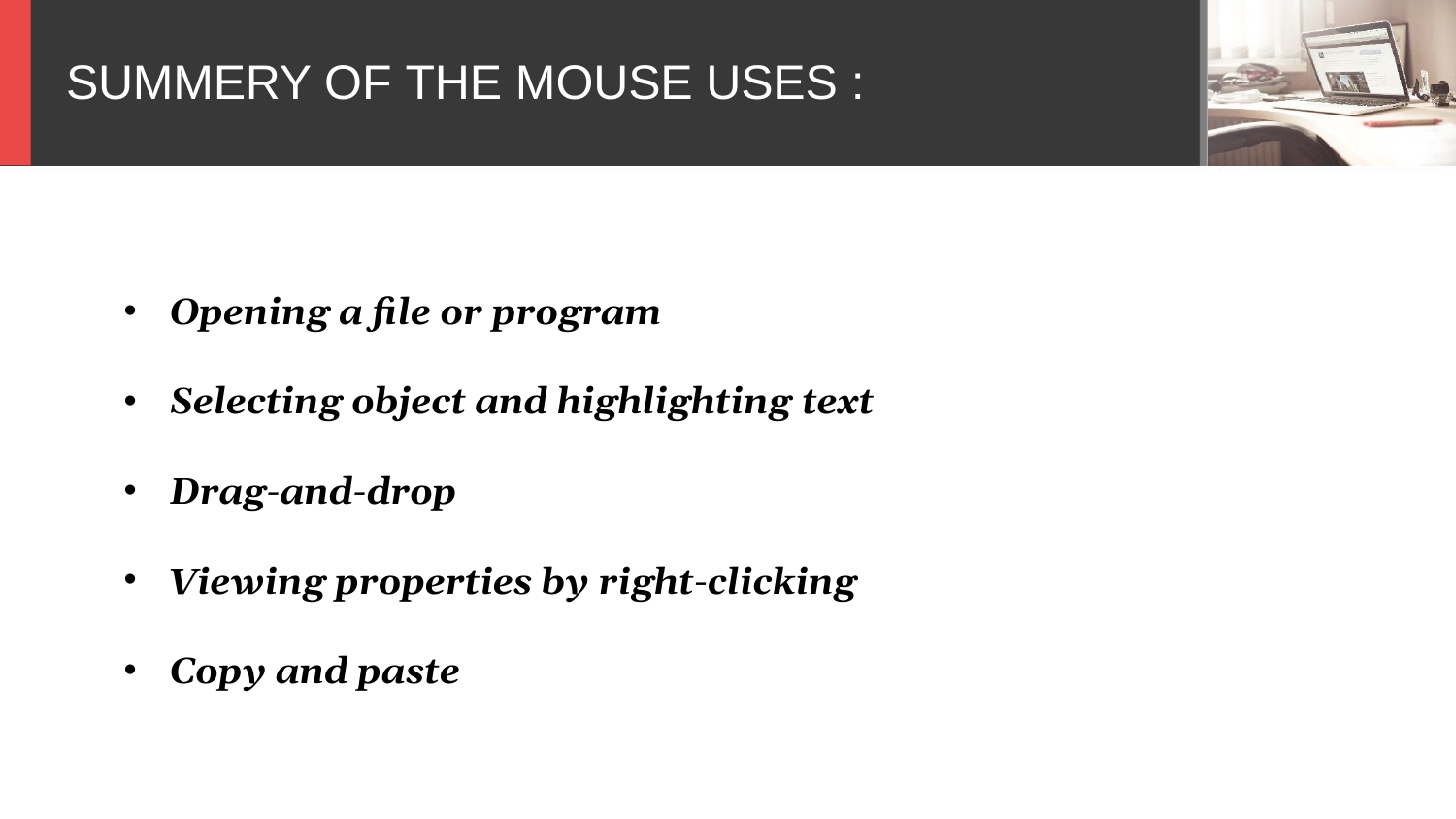

# SUMMERY OF THE MOUSE USES :
Opening a file or program

Selecting object and highlighting text

Drag-and-drop

Viewing properties by right-clicking

Copy and paste